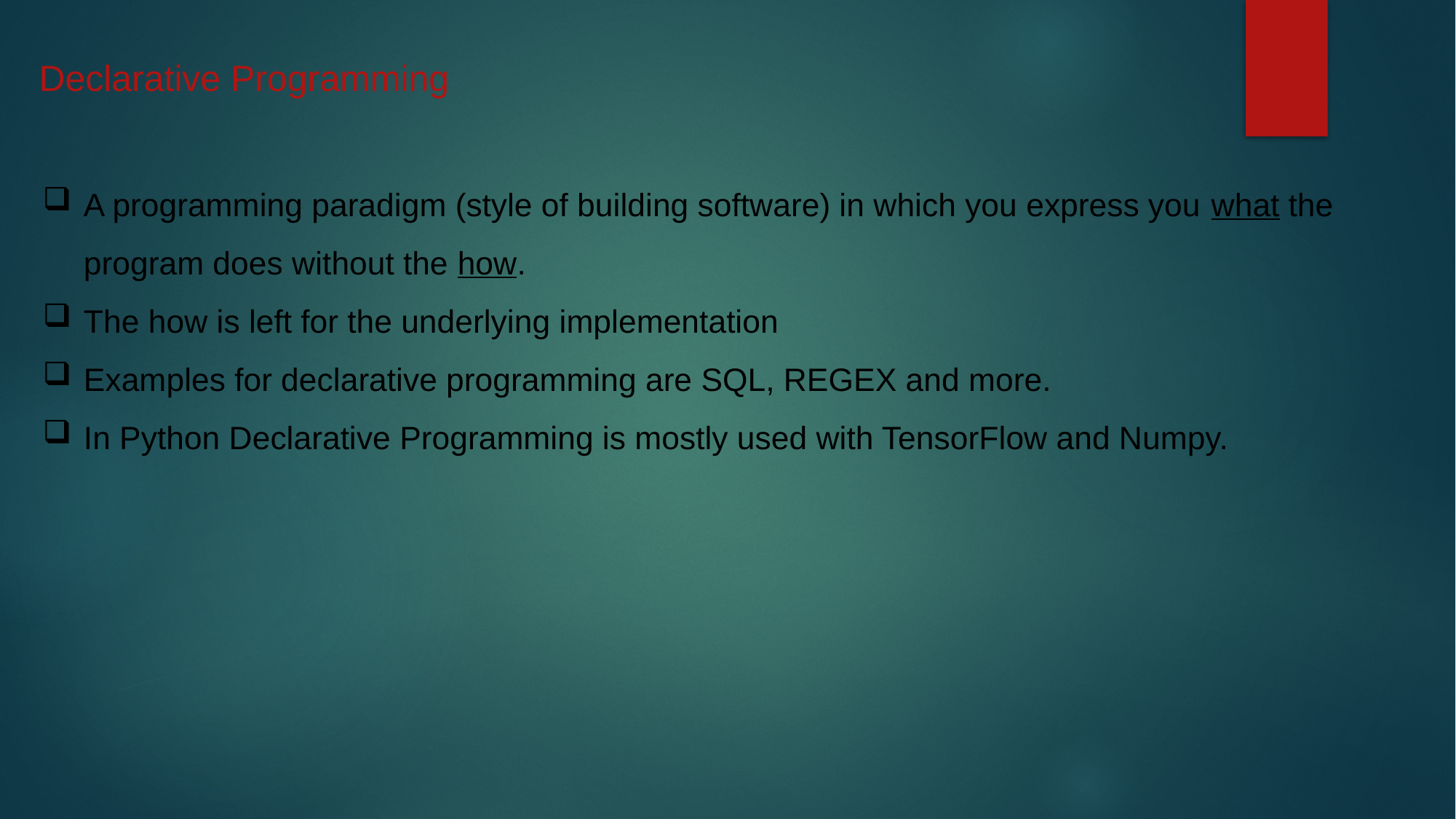

Declarative Programming
A programming paradigm (style of building software) in which you express you what the program does without the how.
The how is left for the underlying implementation
Examples for declarative programming are SQL, REGEX and more.
In Python Declarative Programming is mostly used with TensorFlow and Numpy.